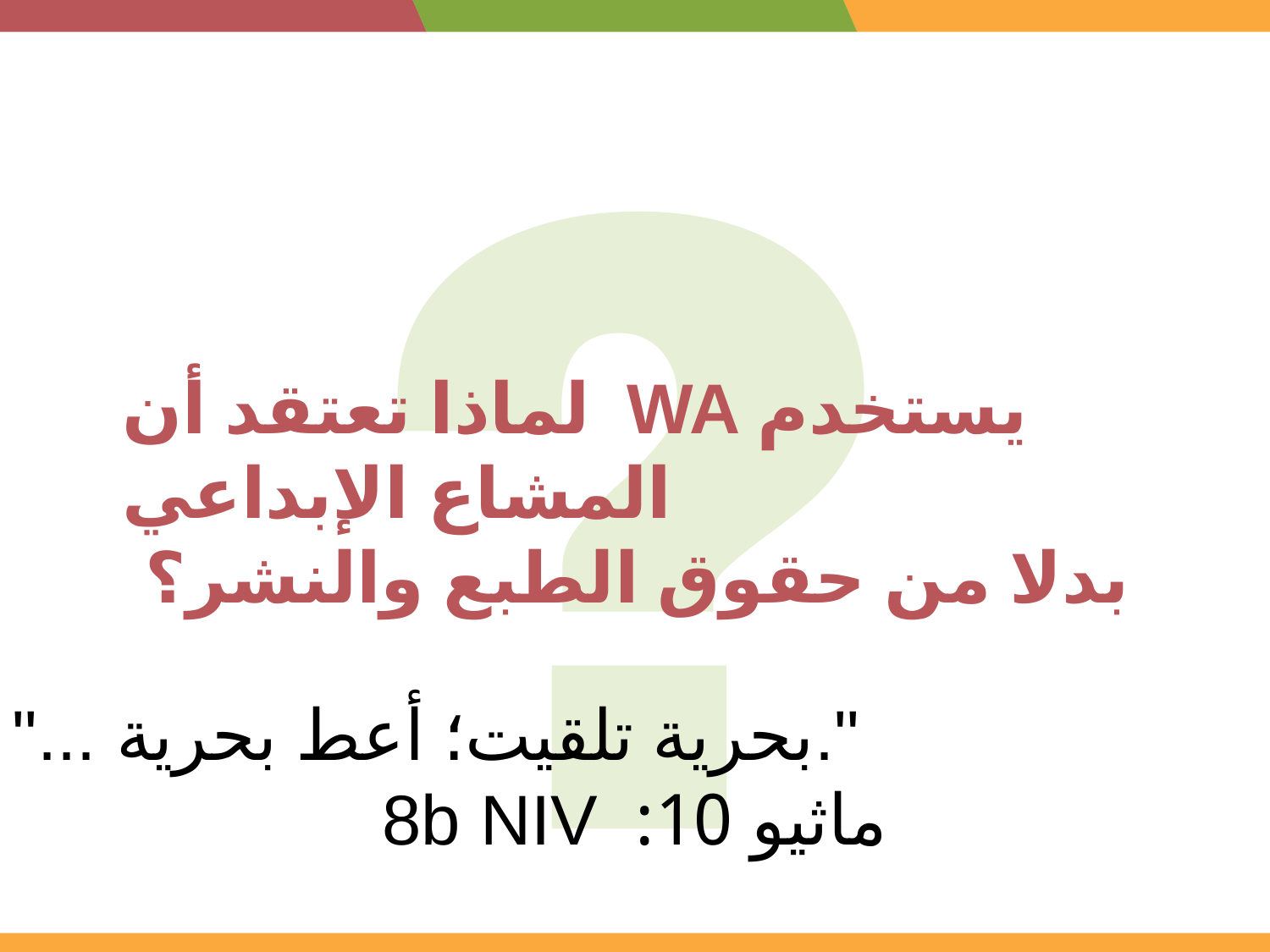

?
لماذا تعتقد أن  WA يستخدم المشاع الإبداعي
بدلا من حقوق الطبع والنشر؟
"... بحرية تلقيت؛ أعط بحرية."
ماثيو 10:  8b NIV